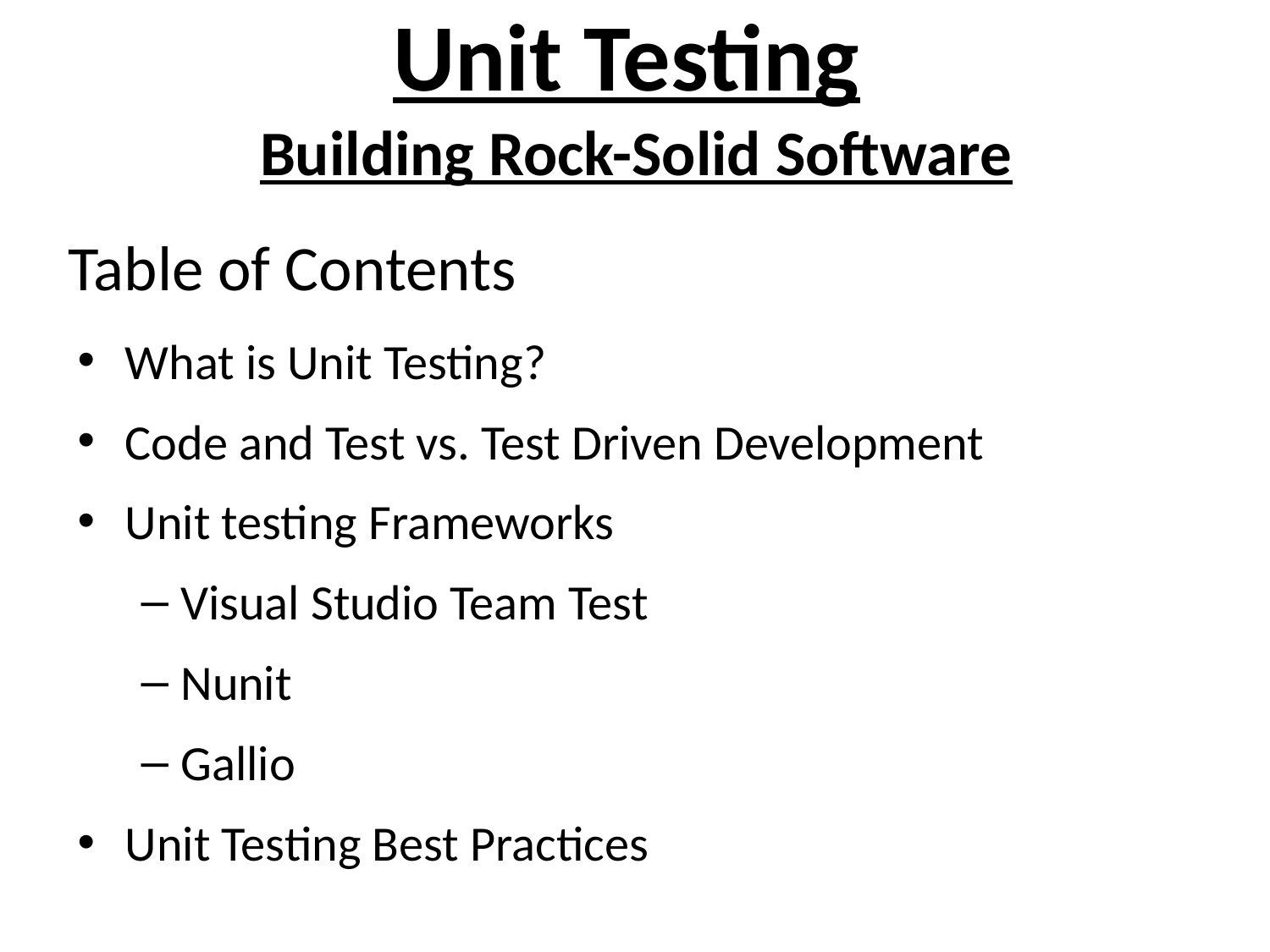

Unit Testing
Building Rock-Solid Software
# Table of Contents
What is Unit Testing?
Code and Test vs. Test Driven Development
Unit testing Frameworks
Visual Studio Team Test
Nunit
Gallio
Unit Testing Best Practices